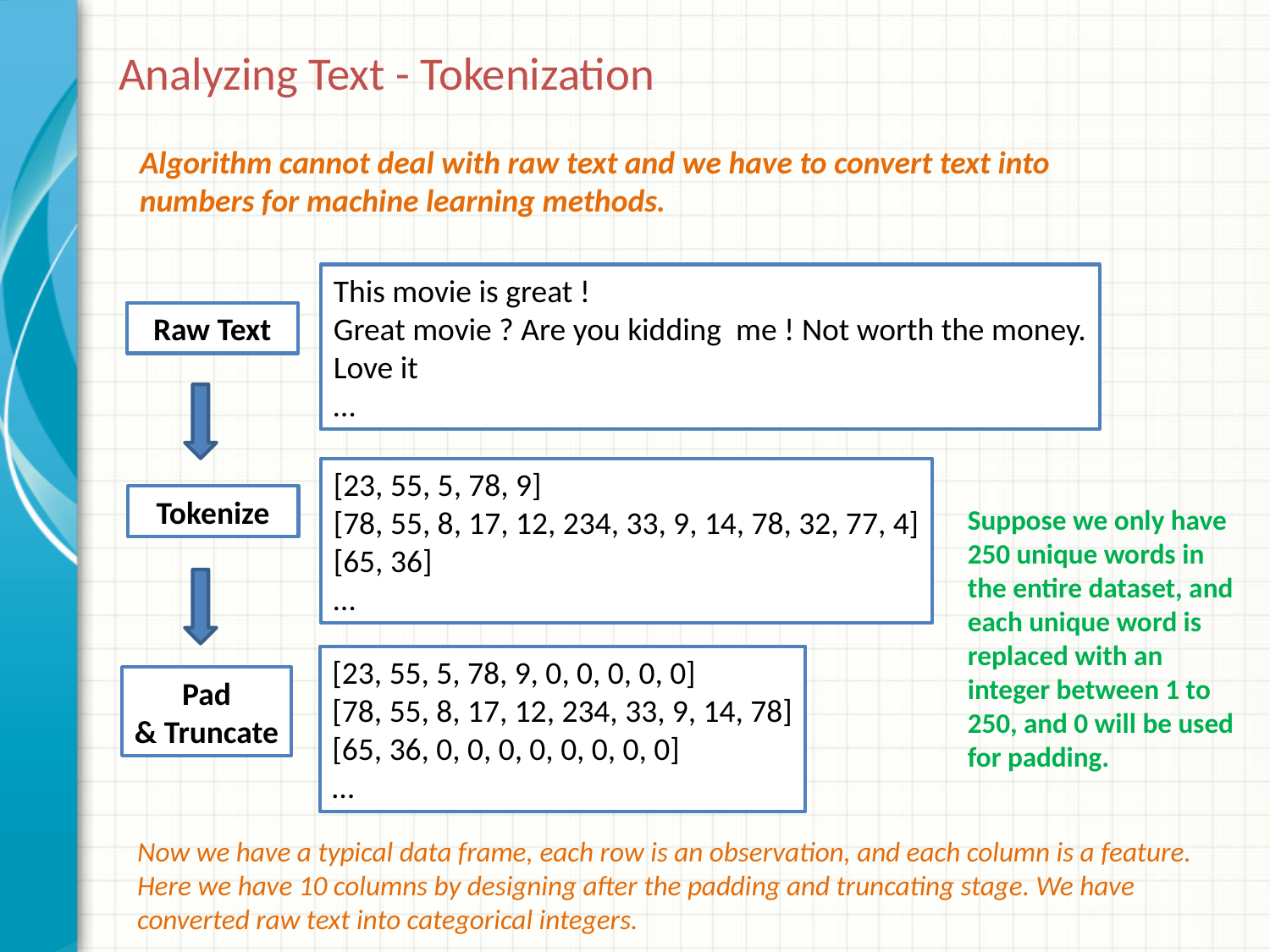

# Analyzing Text - Tokenization
Algorithm cannot deal with raw text and we have to convert text into numbers for machine learning methods.
This movie is great !
Great movie ? Are you kidding  me ! Not worth the money.
Love it
…
Raw Text

[23, 55, 5, 78, 9]
[78, 55, 8, 17, 12, 234, 33, 9, 14, 78, 32, 77, 4]
[65, 36]
…
Tokenize
Suppose we only have 250 unique words in the entire dataset, and each unique word is replaced with an integer between 1 to 250, and 0 will be used for padding.

[23, 55, 5, 78, 9, 0, 0, 0, 0, 0]
[78, 55, 8, 17, 12, 234, 33, 9, 14, 78]
[65, 36, 0, 0, 0, 0, 0, 0, 0, 0]
…
Pad
& Truncate
Now we have a typical data frame, each row is an observation, and each column is a feature. Here we have 10 columns by designing after the padding and truncating stage. We have converted raw text into categorical integers.